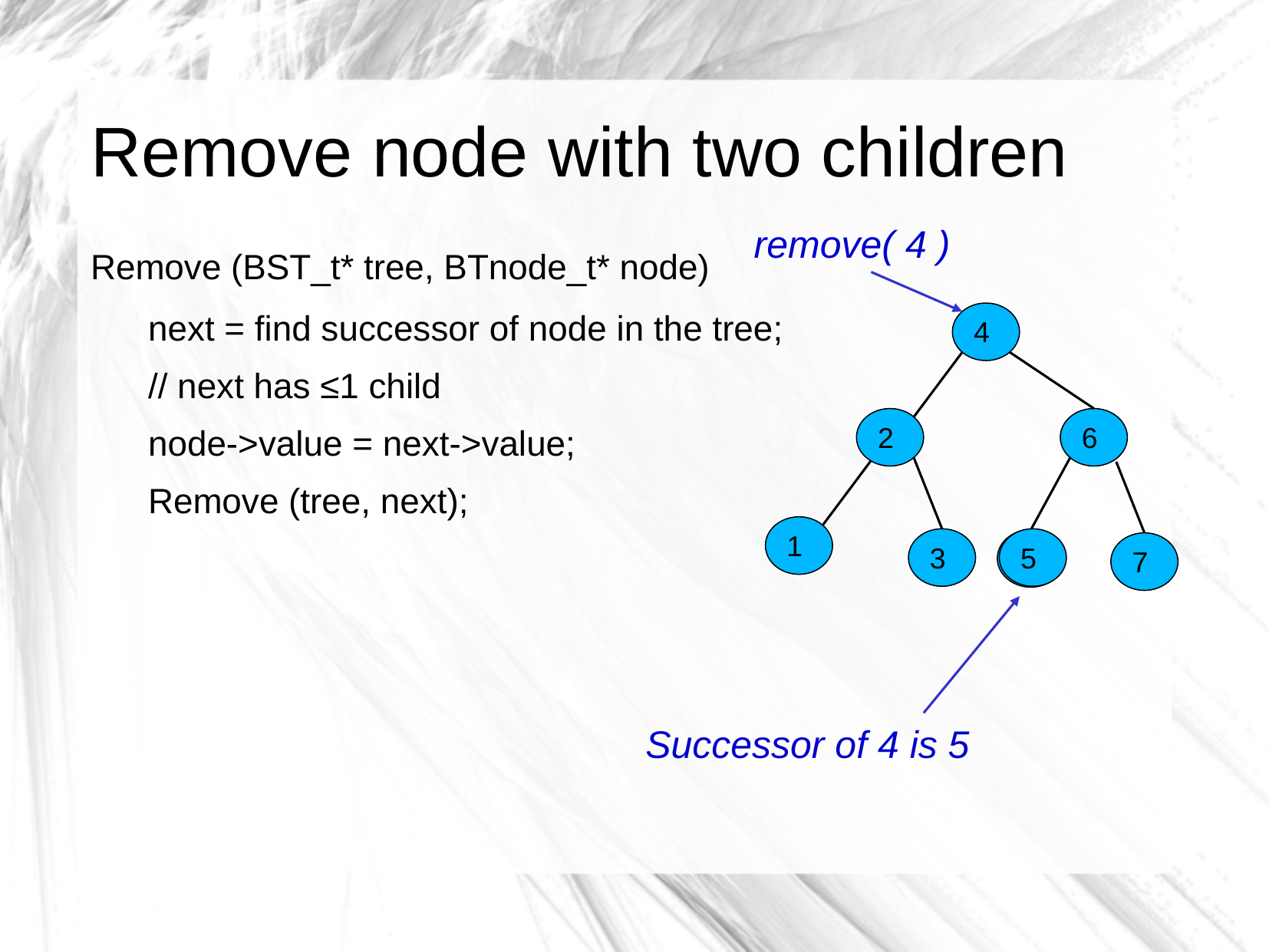

# Remove node with two children
remove( 4 )
Remove (BST_t* tree, BTnode_t* node)
next = find successor of node in the tree;
// next has ≤1 child
node->value = next->value;
Remove (tree, next);
4
2
6
1
3
5
5
7
Successor of 4 is 5